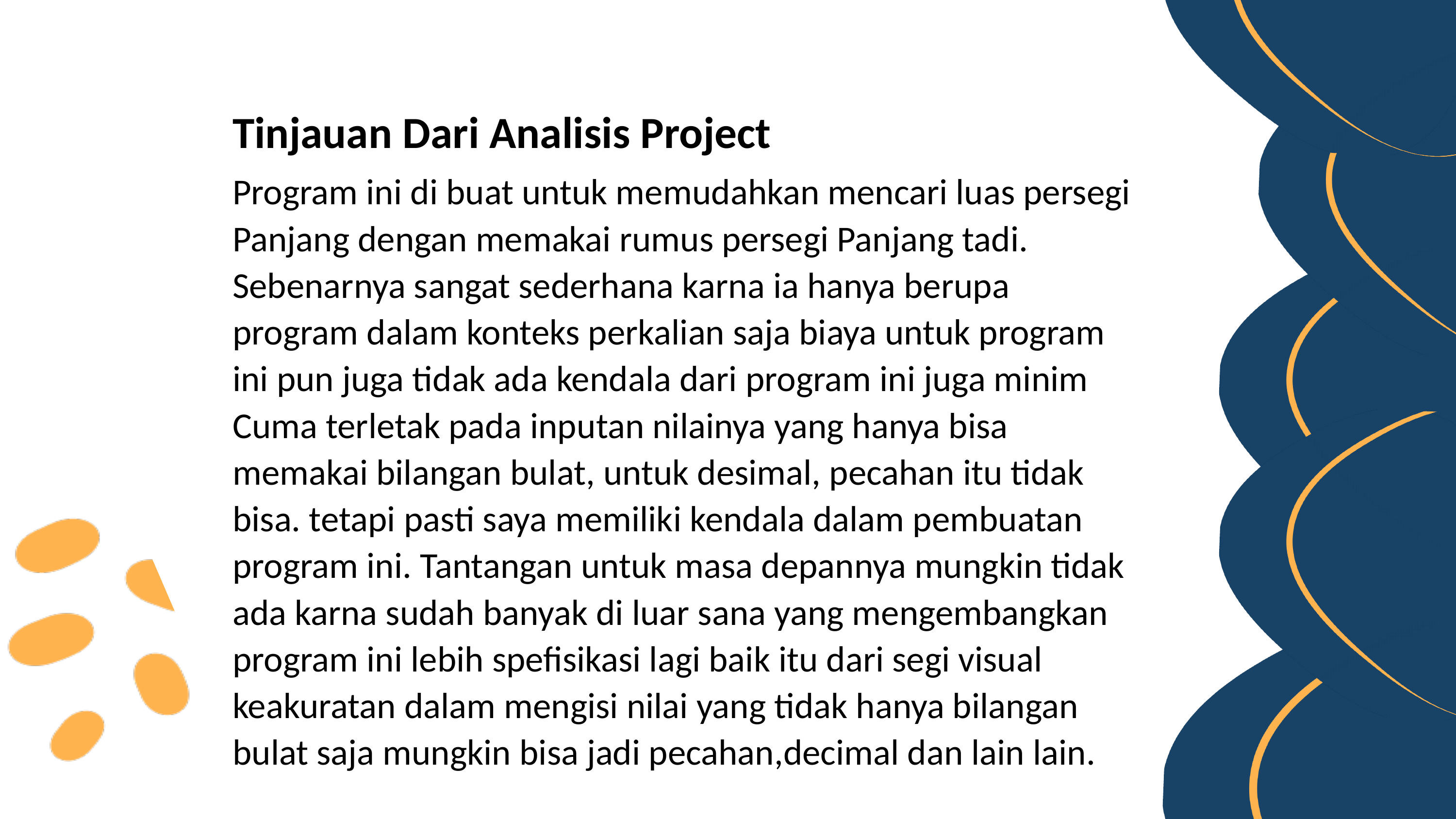

Tinjauan Dari Analisis Project
Program ini di buat untuk memudahkan mencari luas persegi Panjang dengan memakai rumus persegi Panjang tadi. Sebenarnya sangat sederhana karna ia hanya berupa program dalam konteks perkalian saja biaya untuk program ini pun juga tidak ada kendala dari program ini juga minim Cuma terletak pada inputan nilainya yang hanya bisa memakai bilangan bulat, untuk desimal, pecahan itu tidak bisa. tetapi pasti saya memiliki kendala dalam pembuatan program ini. Tantangan untuk masa depannya mungkin tidak ada karna sudah banyak di luar sana yang mengembangkan program ini lebih spefisikasi lagi baik itu dari segi visual keakuratan dalam mengisi nilai yang tidak hanya bilangan bulat saja mungkin bisa jadi pecahan,decimal dan lain lain.